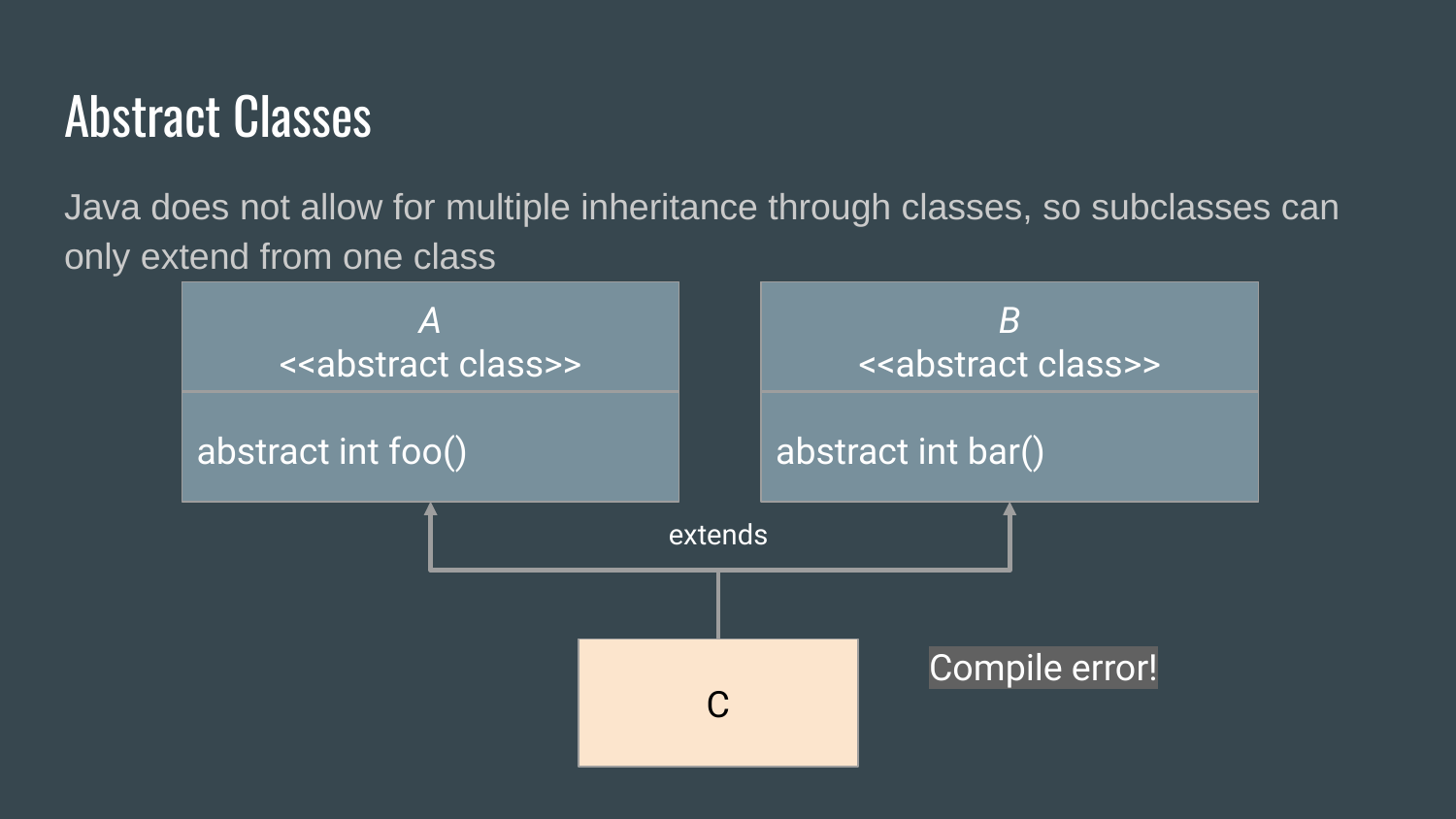

# Abstract Classes
Java does not allow for multiple inheritance through classes, so subclasses can only extend from one class
A
<<abstract class>>

abstract int foo()

B
<<abstract class>>

abstract int bar()
extends
Compile error!
C